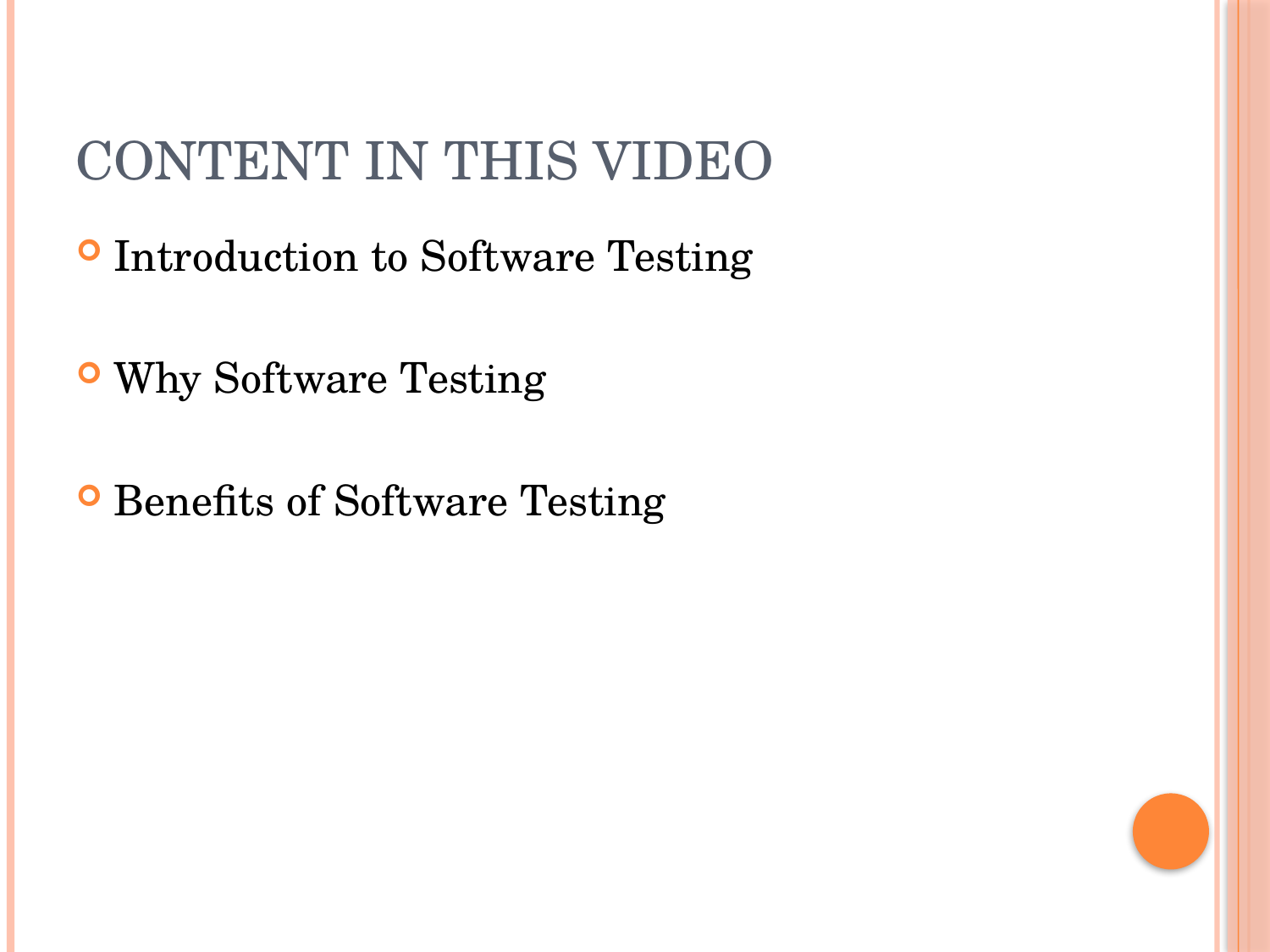

# Content in this video
Introduction to Software Testing

Why Software Testing

Benefits of Software Testing